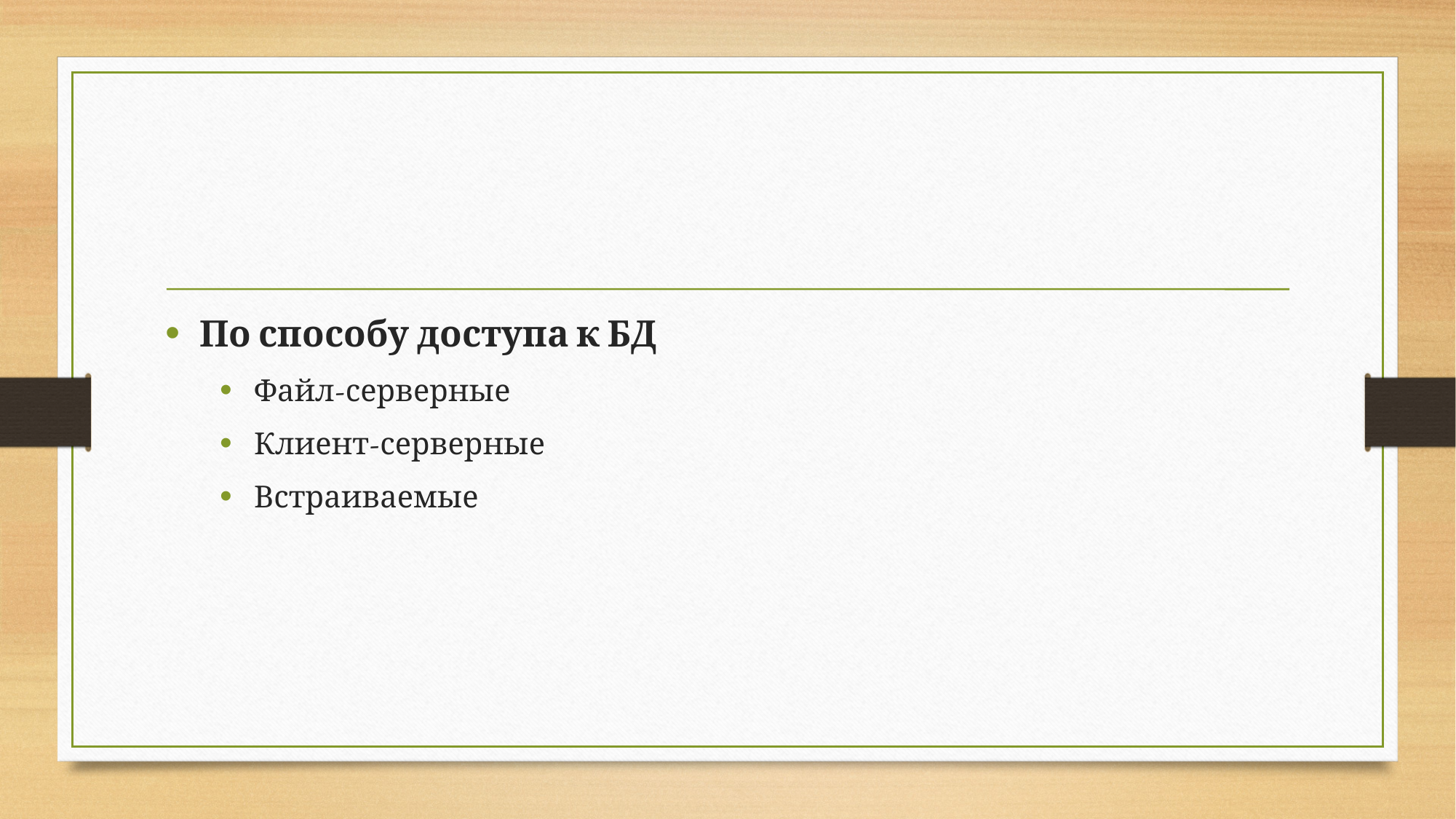

#
По способу доступа к БД
Файл-серверные
Клиент-серверные
Встраиваемые